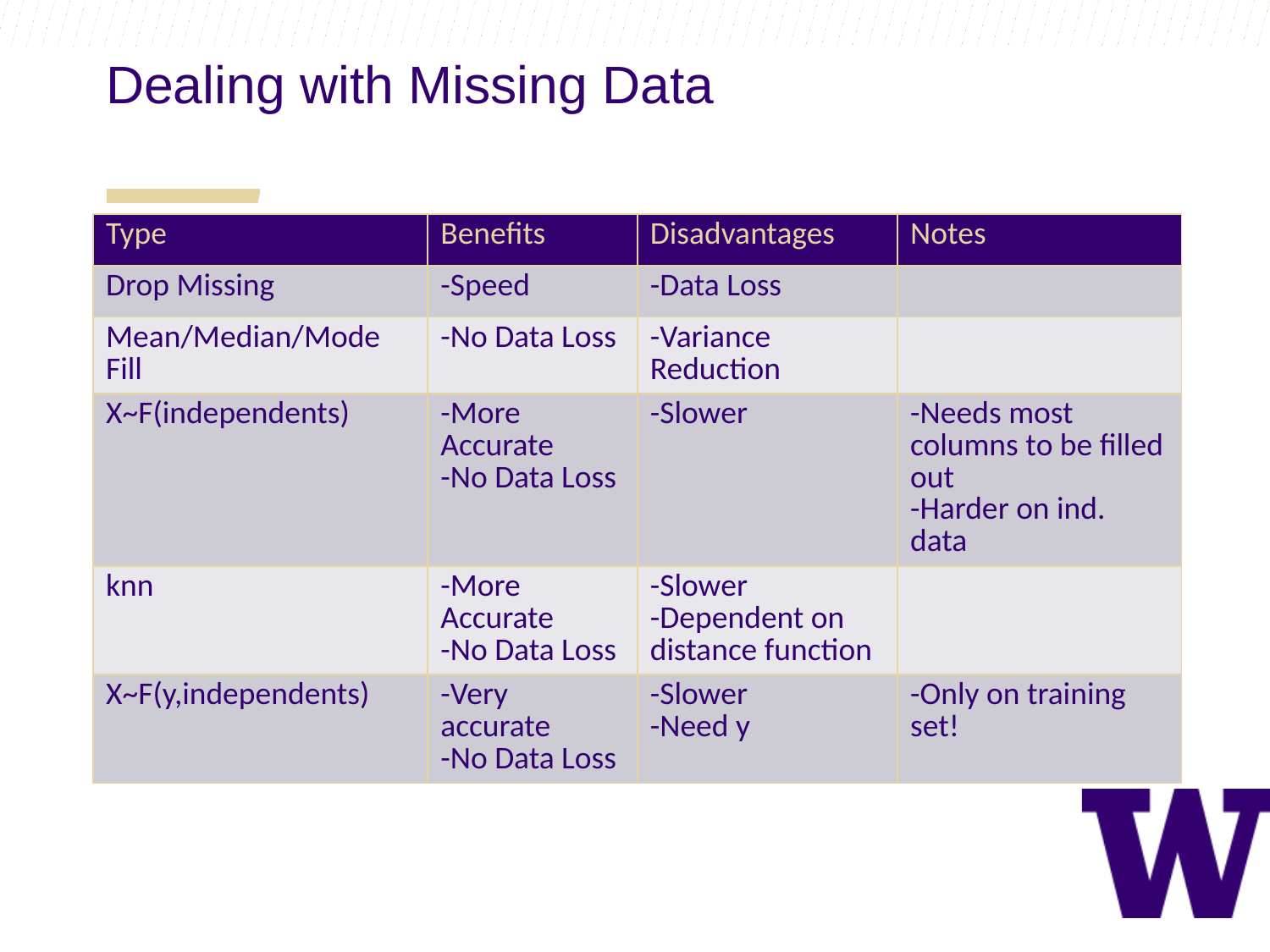

Dealing with Missing Data
| Type | Benefits | Disadvantages | Notes |
| --- | --- | --- | --- |
| Drop Missing | -Speed | -Data Loss |  |
| Mean/Median/Mode Fill | -No Data Loss | -Variance Reduction |  |
| X~F(independents) | -More Accurate -No Data Loss | -Slower | -Needs most columns to be filled out -Harder on ind. data |
| knn | -More Accurate -No Data Loss | -Slower -Dependent on distance function |  |
| X~F(y,independents) | -Very accurate -No Data Loss | -Slower -Need y | -Only on training set! |